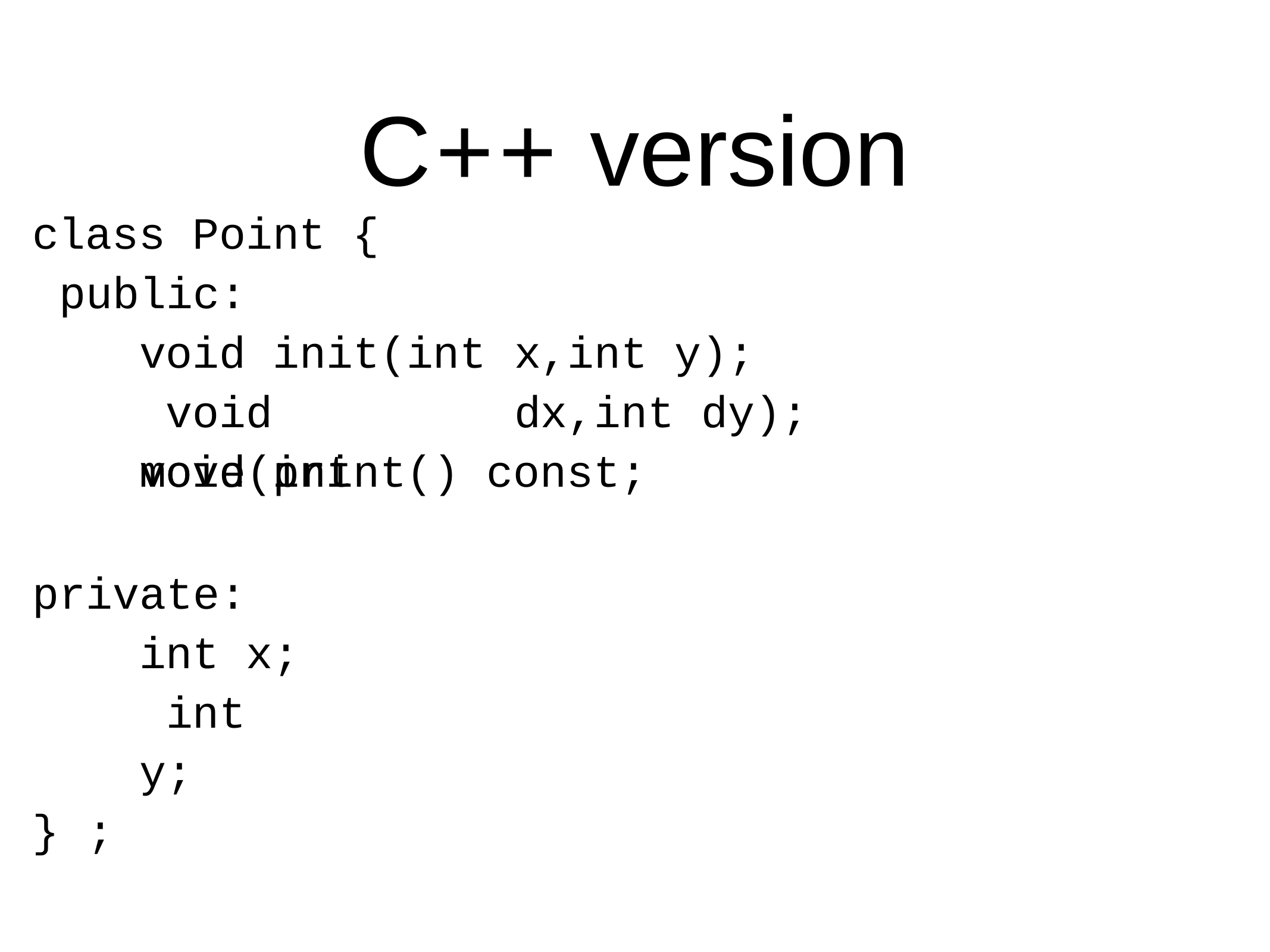

# C++ version
class Point {  public:
void init(int  void move(int
x,int y);
dx,int dy);
void print() const;

private:
int x;  int y;
}	;